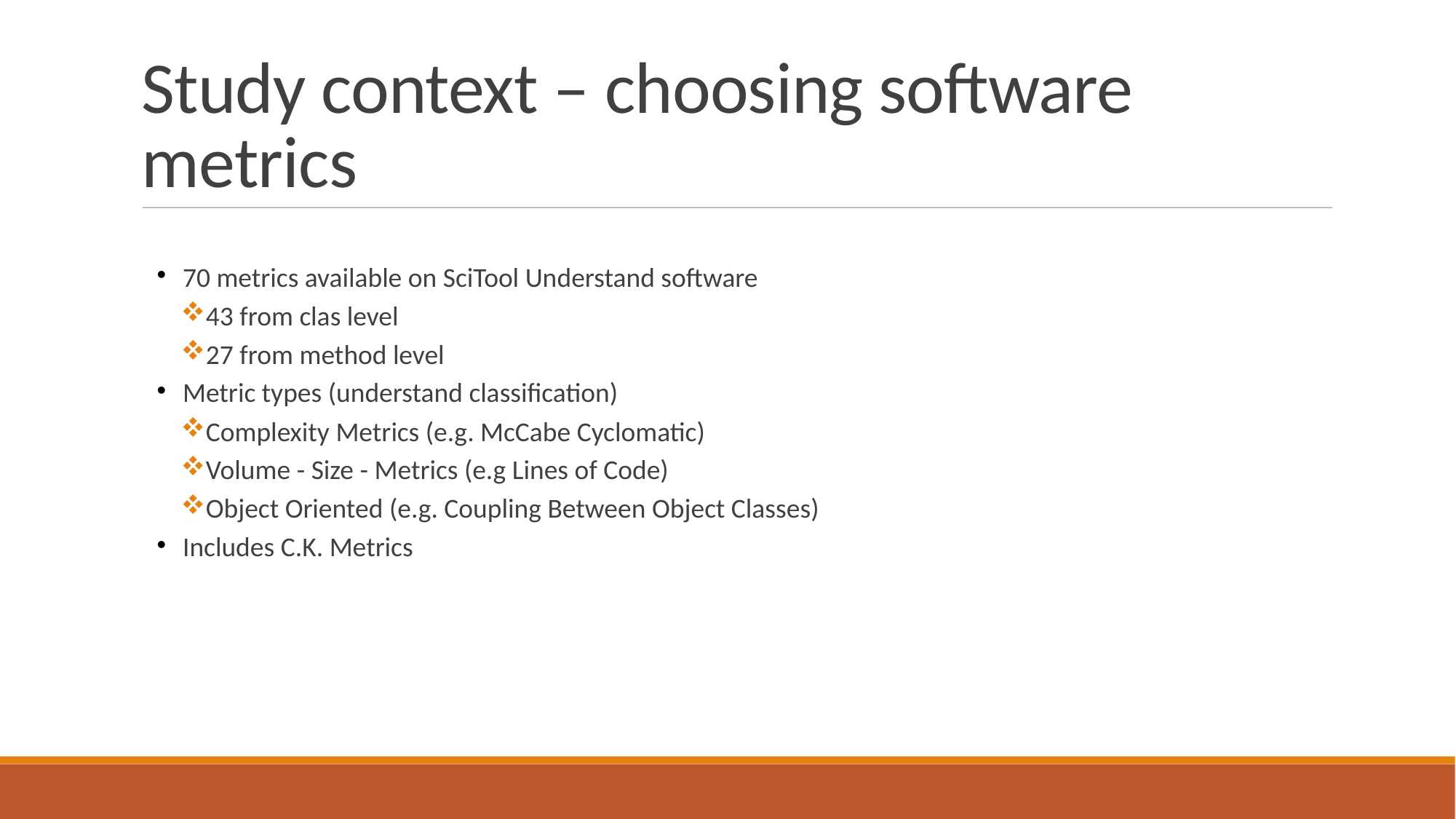

Study context – choosing software metrics
70 metrics available on SciTool Understand software
43 from clas level
27 from method level
Metric types (understand classification)
Complexity Metrics (e.g. McCabe Cyclomatic)
Volume - Size - Metrics (e.g Lines of Code)
Object Oriented (e.g. Coupling Between Object Classes)
Includes C.K. Metrics